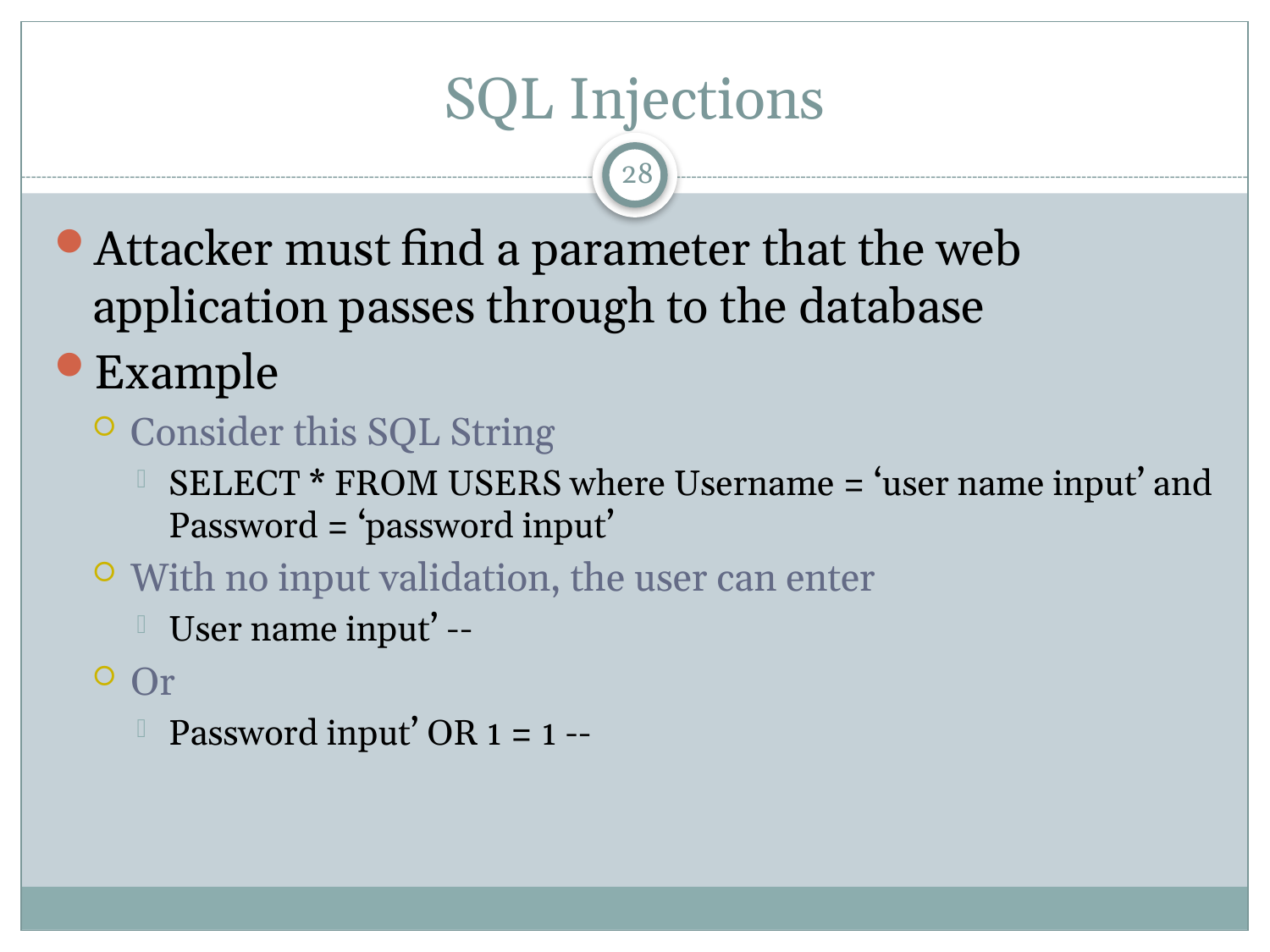

# SQL Injections
28
Attacker must find a parameter that the web application passes through to the database
Example
Consider this SQL String
SELECT * FROM USERS where Username = ‘user name input’ and Password = ‘password input’
With no input validation, the user can enter
User name input’ --
Or
Password input’ OR 1 = 1 --